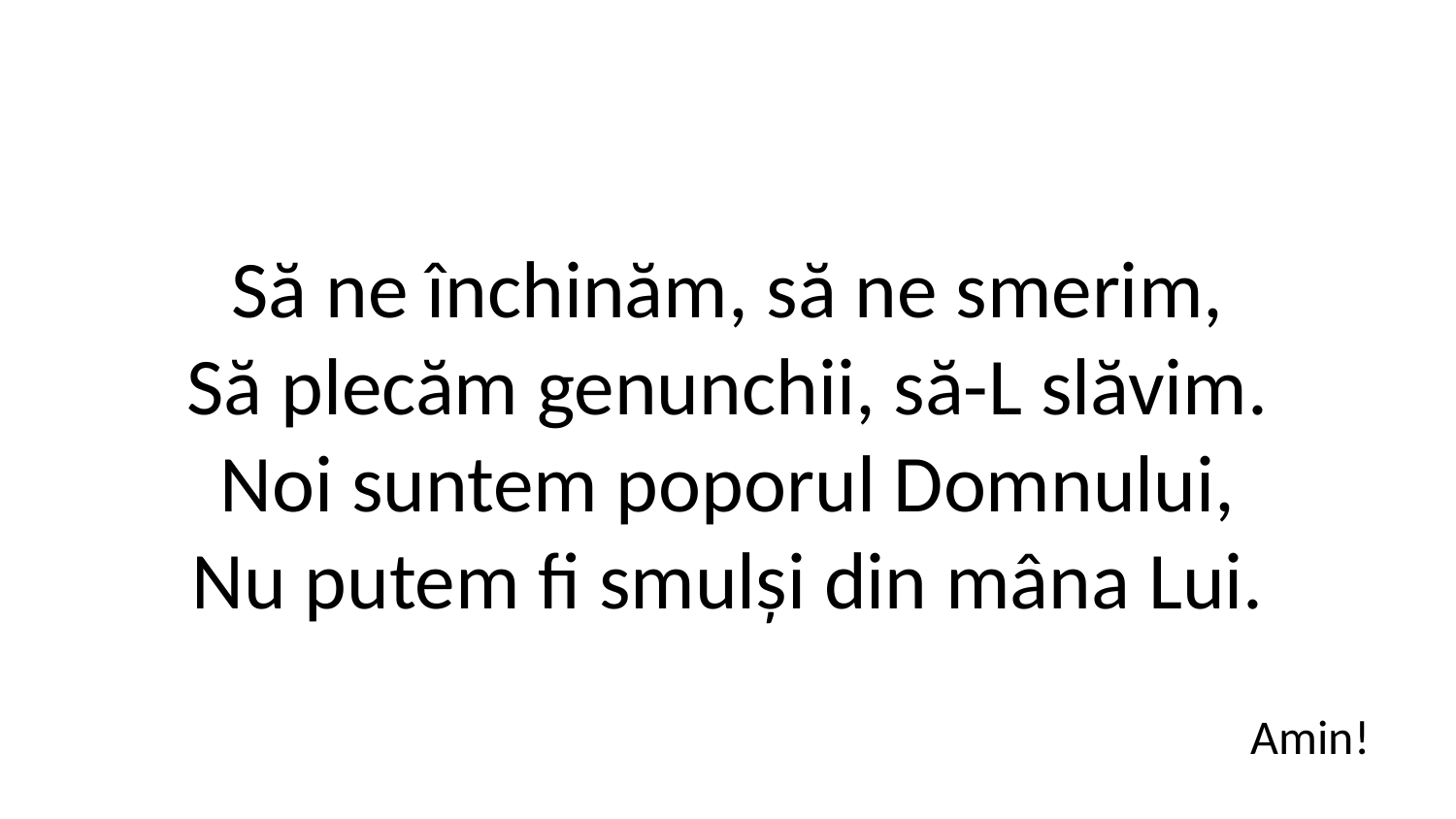

Să ne închinăm, să ne smerim,
Să plecăm genunchii, să-L slăvim.
Noi suntem poporul Domnului,
Nu putem fi smulși din mâna Lui.

Amin!